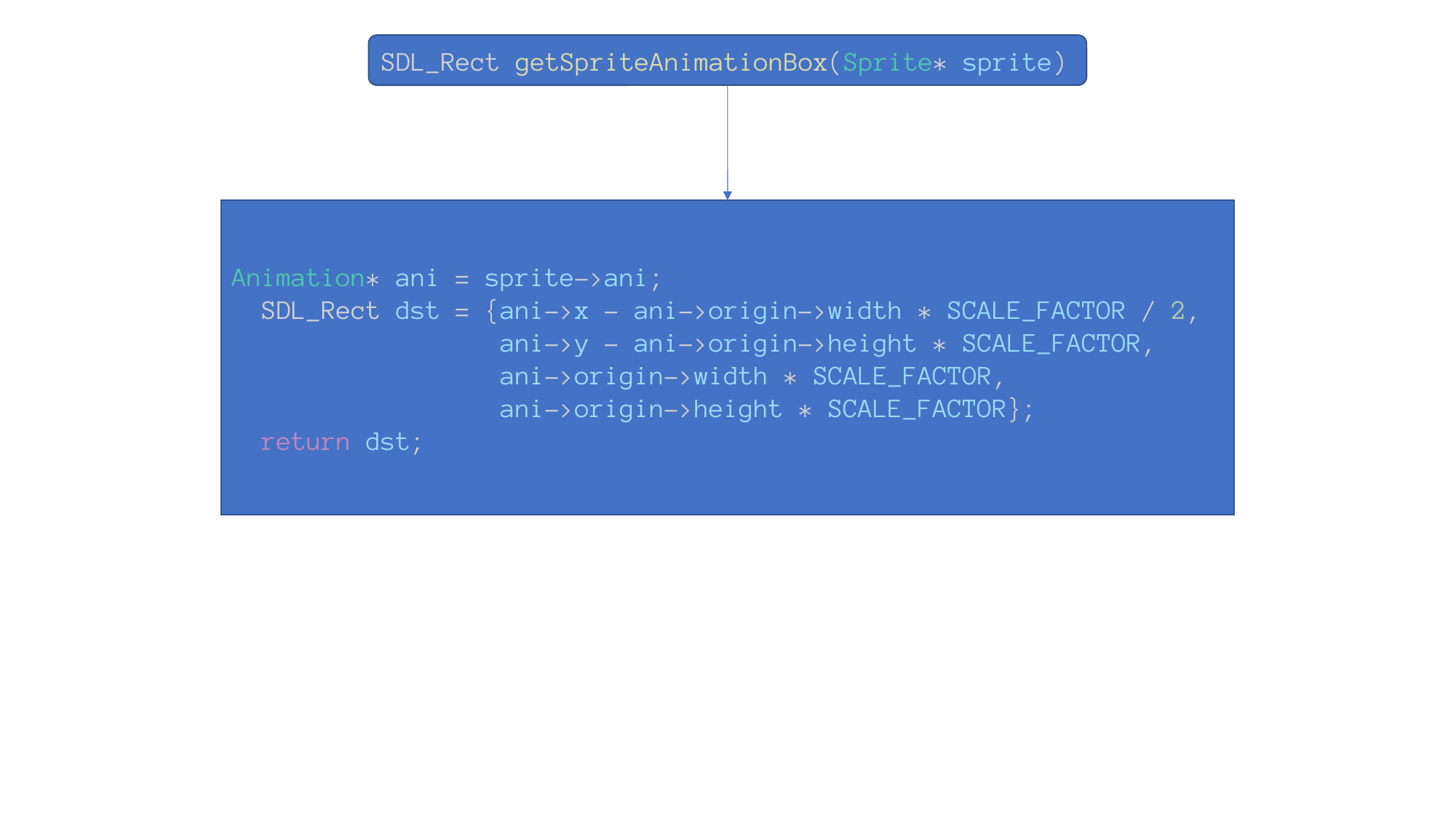

SDL_Rect getSpriteAnimationBox(Sprite* sprite)
Animation* ani = sprite->ani;
  SDL_Rect dst = {ani->x - ani->origin->width * SCALE_FACTOR / 2,
                  ani->y - ani->origin->height * SCALE_FACTOR,
                  ani->origin->width * SCALE_FACTOR,
                  ani->origin->height * SCALE_FACTOR};
  return dst;